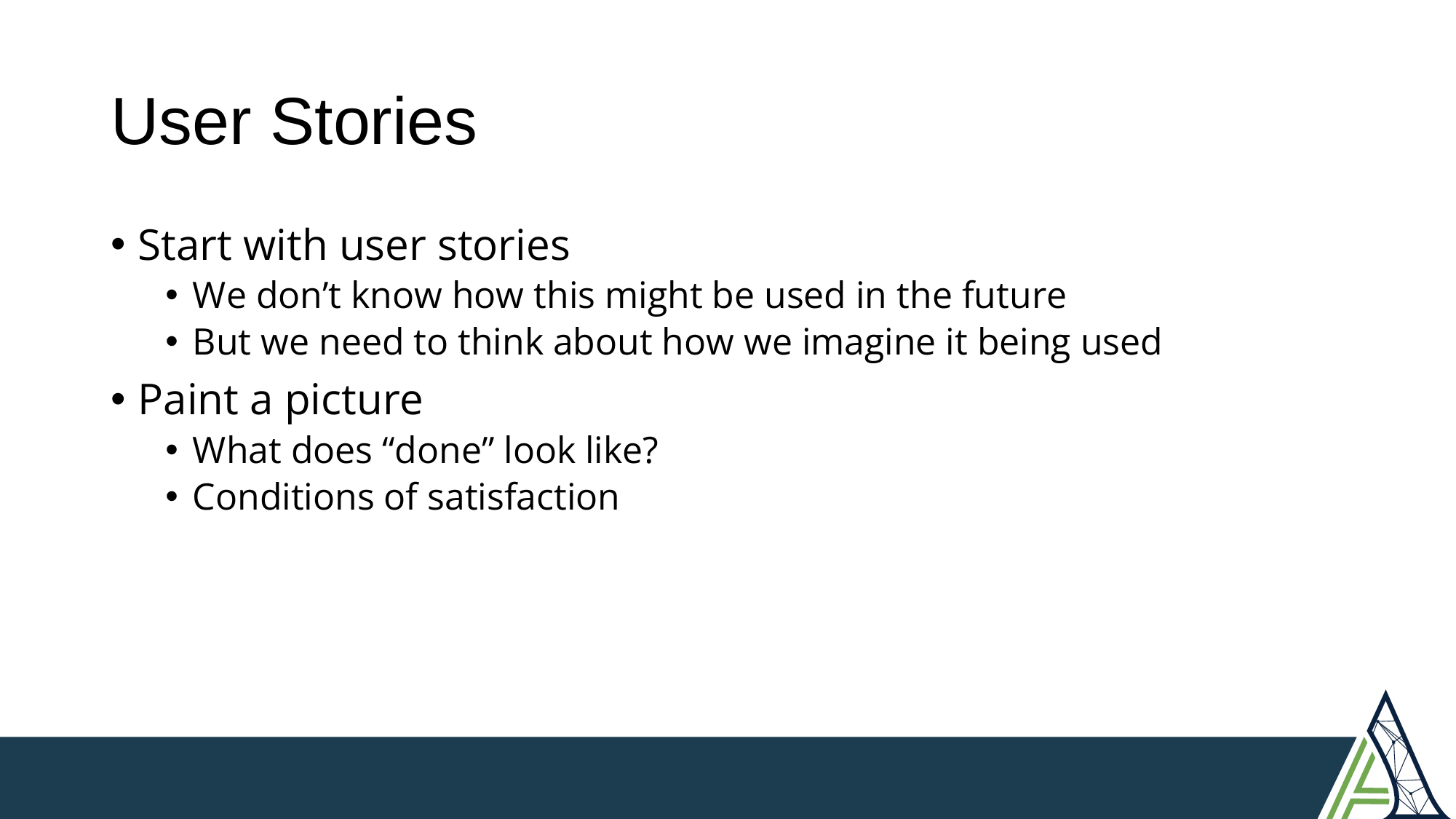

# User Stories
Start with user stories
We don’t know how this might be used in the future
But we need to think about how we imagine it being used
Paint a picture
What does “done” look like?
Conditions of satisfaction